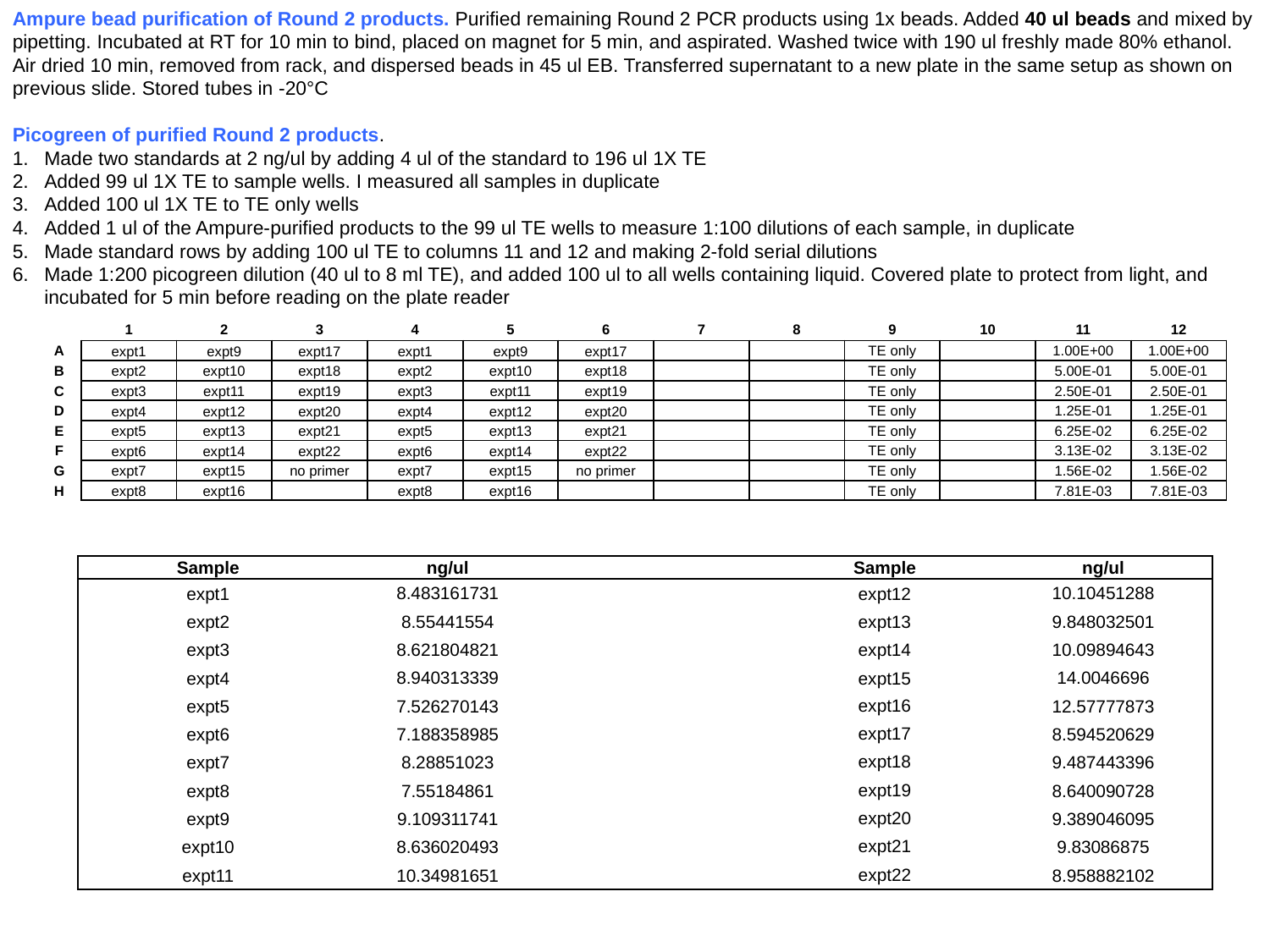

Ampure bead purification of Round 2 products. Purified remaining Round 2 PCR products using 1x beads. Added 40 ul beads and mixed by pipetting. Incubated at RT for 10 min to bind, placed on magnet for 5 min, and aspirated. Washed twice with 190 ul freshly made 80% ethanol. Air dried 10 min, removed from rack, and dispersed beads in 45 ul EB. Transferred supernatant to a new plate in the same setup as shown on previous slide. Stored tubes in -20°C

Picogreen of purified Round 2 products.
Made two standards at 2 ng/ul by adding 4 ul of the standard to 196 ul 1X TE
Added 99 ul 1X TE to sample wells. I measured all samples in duplicate
Added 100 ul 1X TE to TE only wells
Added 1 ul of the Ampure-purified products to the 99 ul TE wells to measure 1:100 dilutions of each sample, in duplicate
Made standard rows by adding 100 ul TE to columns 11 and 12 and making 2-fold serial dilutions
Made 1:200 picogreen dilution (40 ul to 8 ml TE), and added 100 ul to all wells containing liquid. Covered plate to protect from light, and incubated for 5 min before reading on the plate reader
|  | 1 | 2 | 3 | 4 | 5 | 6 | 7 | 8 | 9 | 10 | 11 | 12 |
| --- | --- | --- | --- | --- | --- | --- | --- | --- | --- | --- | --- | --- |
| A | expt1 | expt9 | expt17 | expt1 | expt9 | expt17 |  |  | TE only |  | 1.00E+00 | 1.00E+00 |
| B | expt2 | expt10 | expt18 | expt2 | expt10 | expt18 |  |  | TE only |  | 5.00E-01 | 5.00E-01 |
| C | expt3 | expt11 | expt19 | expt3 | expt11 | expt19 |  |  | TE only |  | 2.50E-01 | 2.50E-01 |
| D | expt4 | expt12 | expt20 | expt4 | expt12 | expt20 |  |  | TE only |  | 1.25E-01 | 1.25E-01 |
| E | expt5 | expt13 | expt21 | expt5 | expt13 | expt21 |  |  | TE only |  | 6.25E-02 | 6.25E-02 |
| F | expt6 | expt14 | expt22 | expt6 | expt14 | expt22 |  |  | TE only |  | 3.13E-02 | 3.13E-02 |
| G | expt7 | expt15 | no primer | expt7 | expt15 | no primer |  |  | TE only |  | 1.56E-02 | 1.56E-02 |
| H | expt8 | expt16 |  | expt8 | expt16 |  |  |  | TE only |  | 7.81E-03 | 7.81E-03 |
| Sample | ng/ul |  | Sample | ng/ul |
| --- | --- | --- | --- | --- |
| expt1 | 8.483161731 |  | expt12 | 10.10451288 |
| expt2 | 8.55441554 |  | expt13 | 9.848032501 |
| expt3 | 8.621804821 |  | expt14 | 10.09894643 |
| expt4 | 8.940313339 |  | expt15 | 14.0046696 |
| expt5 | 7.526270143 |  | expt16 | 12.57777873 |
| expt6 | 7.188358985 |  | expt17 | 8.594520629 |
| expt7 | 8.28851023 |  | expt18 | 9.487443396 |
| expt8 | 7.55184861 |  | expt19 | 8.640090728 |
| expt9 | 9.109311741 |  | expt20 | 9.389046095 |
| expt10 | 8.636020493 |  | expt21 | 9.83086875 |
| expt11 | 10.34981651 |  | expt22 | 8.958882102 |